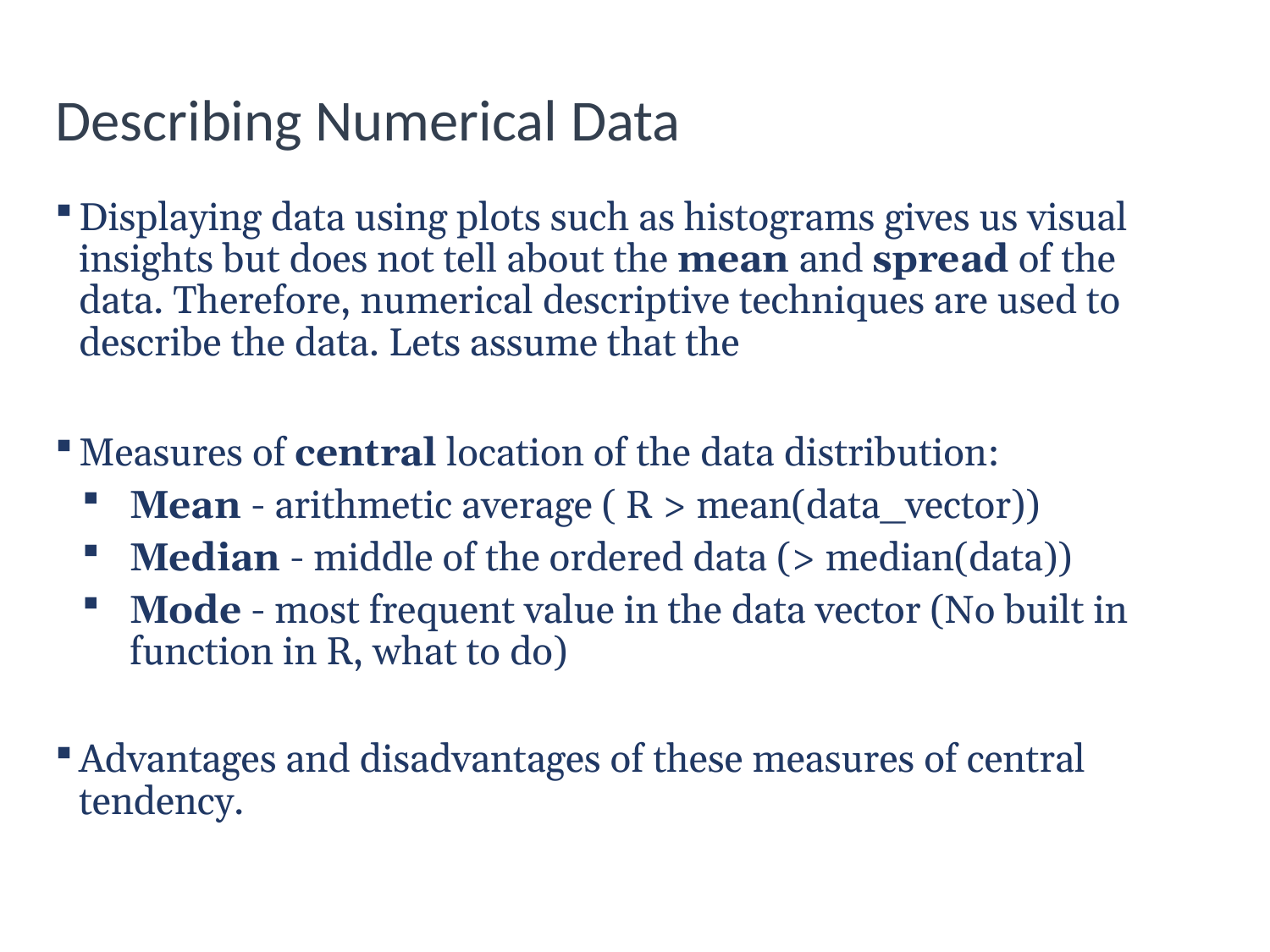

# Describing Numerical Data
Displaying data using plots such as histograms gives us visual insights but does not tell about the mean and spread of the data. Therefore, numerical descriptive techniques are used to describe the data. Lets assume that the

Measures of central location of the data distribution:
Mean - arithmetic average ( R > mean(data_vector))
Median - middle of the ordered data (> median(data))
Mode - most frequent value in the data vector (No built in function in R, what to do)

Advantages and disadvantages of these measures of central tendency.